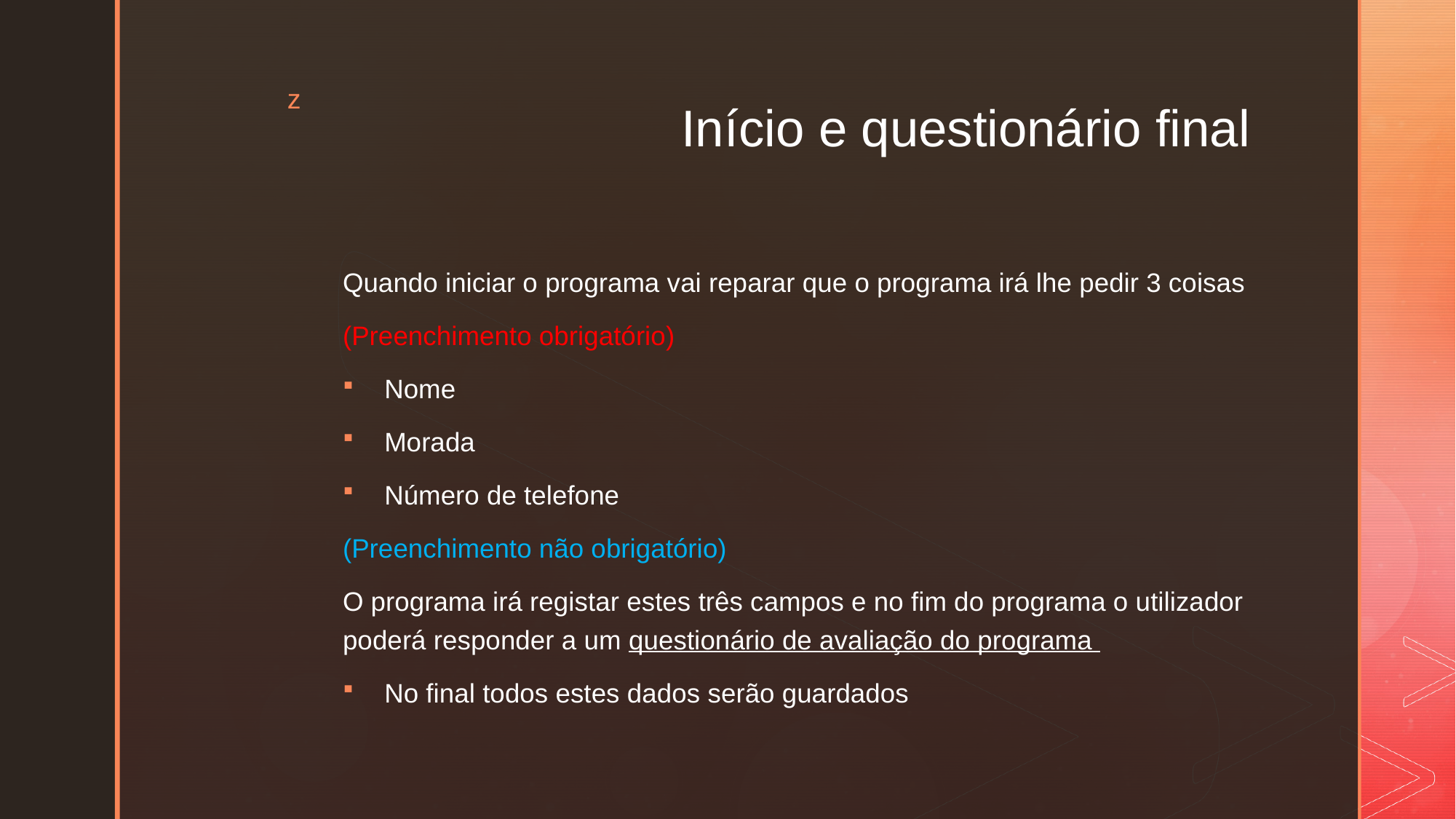

# Início e questionário final
Quando iniciar o programa vai reparar que o programa irá lhe pedir 3 coisas
(Preenchimento obrigatório)
Nome
Morada
Número de telefone
(Preenchimento não obrigatório)
O programa irá registar estes três campos e no fim do programa o utilizador poderá responder a um questionário de avaliação do programa
No final todos estes dados serão guardados